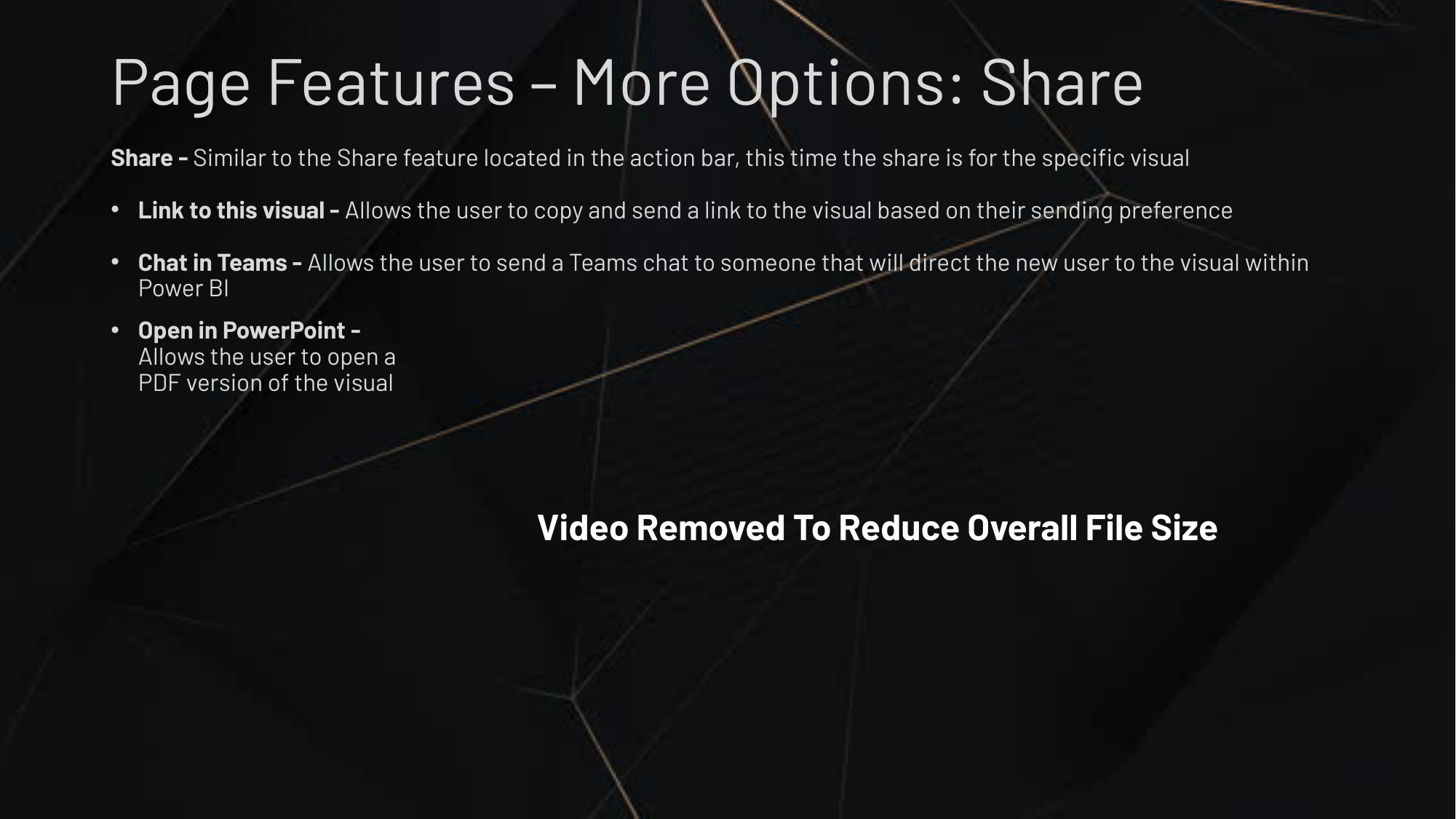

Page Features – More Options: Share
Share - Similar to the Share feature located in the action bar, this time the share is for the specific visual

Link to this visual - Allows the user to copy and send a link to the visual based on their sending preference

Chat in Teams - Allows the user to send a Teams chat to someone that will direct the new user to the visual within Power BI
Open in PowerPoint - Allows the user to open a PDF version of the visual
Video Removed To Reduce Overall File Size